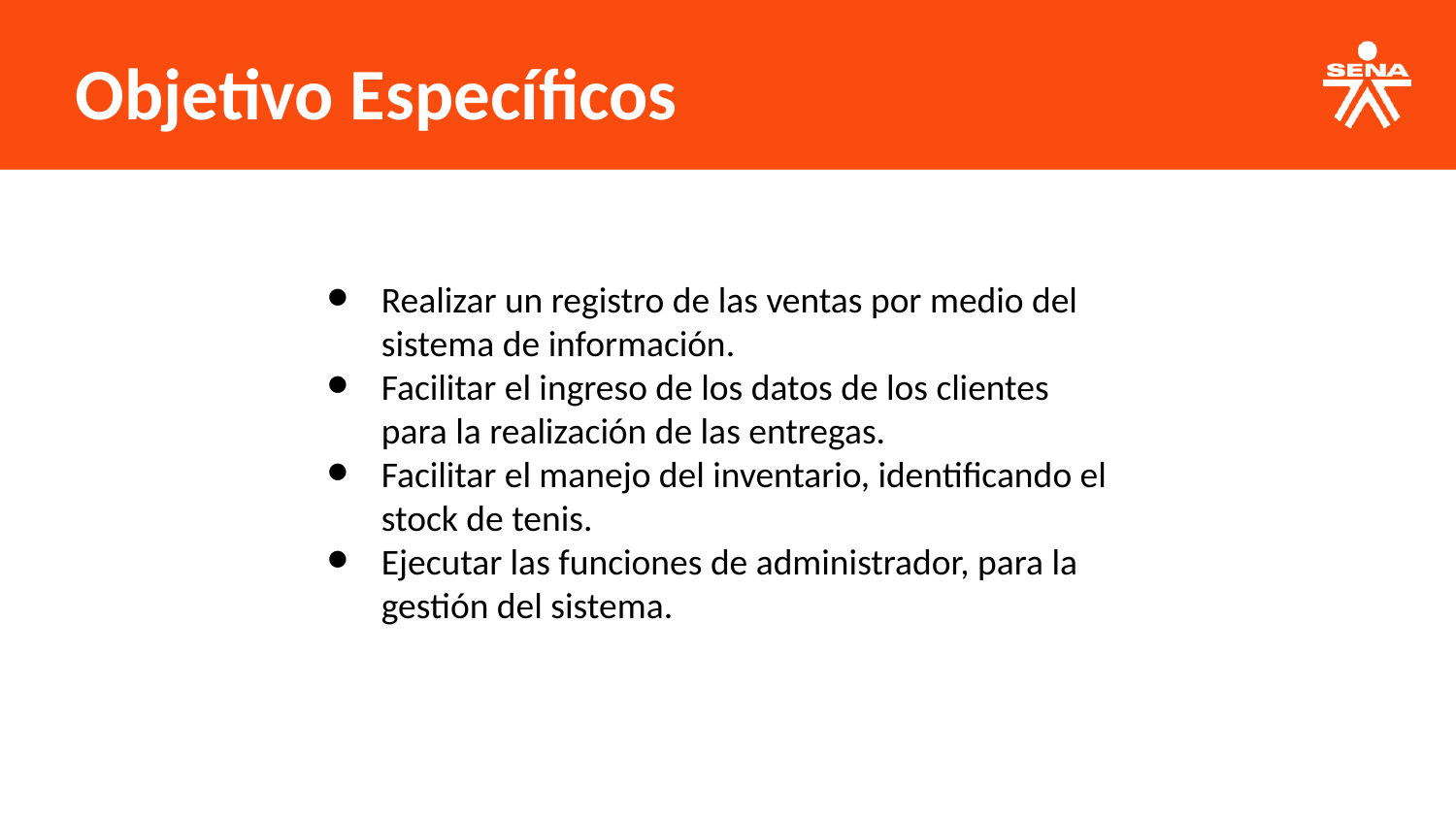

Objetivo Específicos
Realizar un registro de las ventas por medio del sistema de información.
Facilitar el ingreso de los datos de los clientes para la realización de las entregas.
Facilitar el manejo del inventario, identificando el stock de tenis.
Ejecutar las funciones de administrador, para la gestión del sistema.